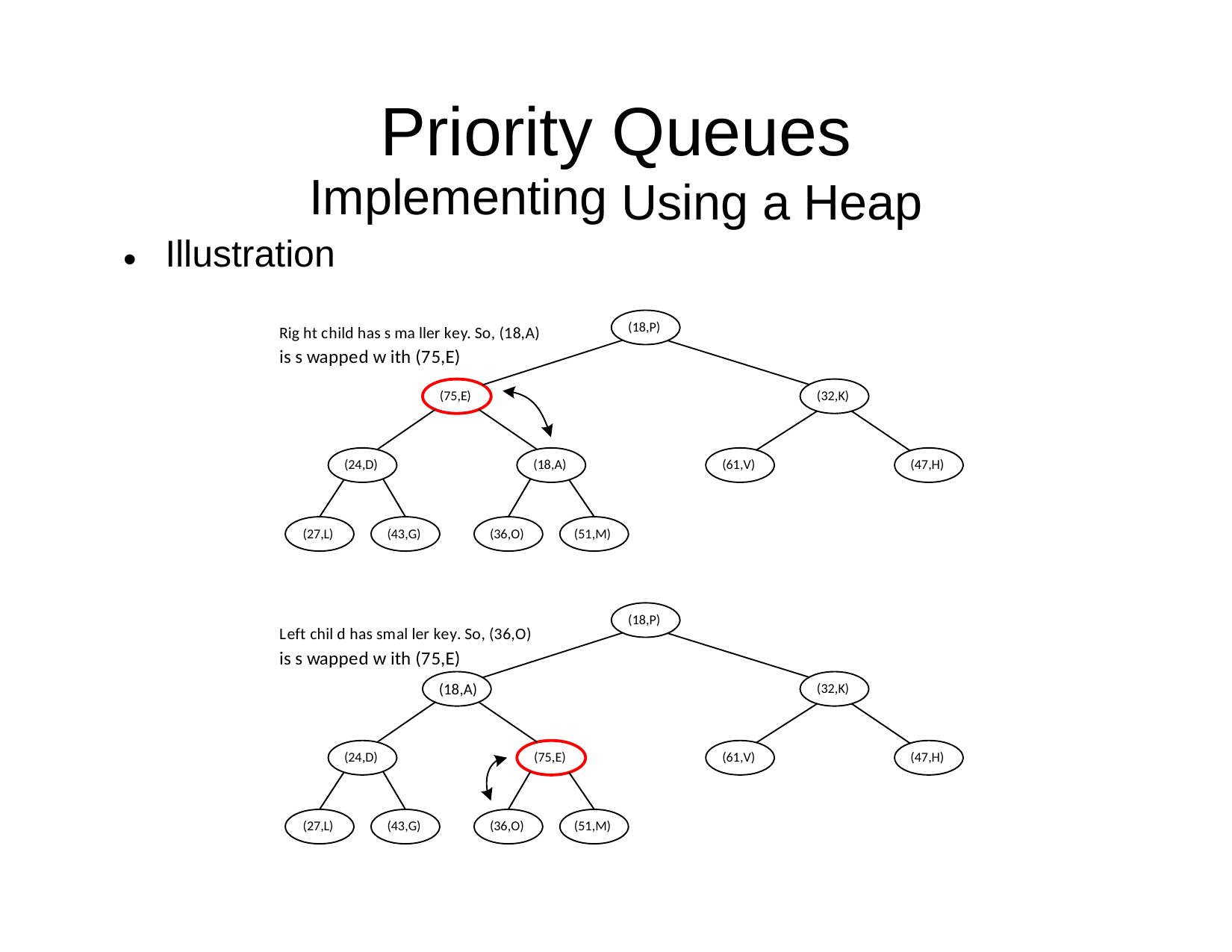

Priority
Implementing
Illustration
Queues
Using a
Heap
•

(18,P)
Rig ht child has s ma ller key. So, (18,A)
is s wapped w ith (75,E)

(75,E)
(32,K)

(24,D)
(18,A)
(61,V)
(47,H)

(27,L)
(43,G)
(36,O)
(51,M)

(18,P)
Left chil d has smal ler key. So, (36,O)
is s wapped w ith (75,E)
(18,A)

(32,K)

(24,D)
(75,E)
(61,V)
(47,H)

(27,L)
(43,G)
(36,O)
(51,M)